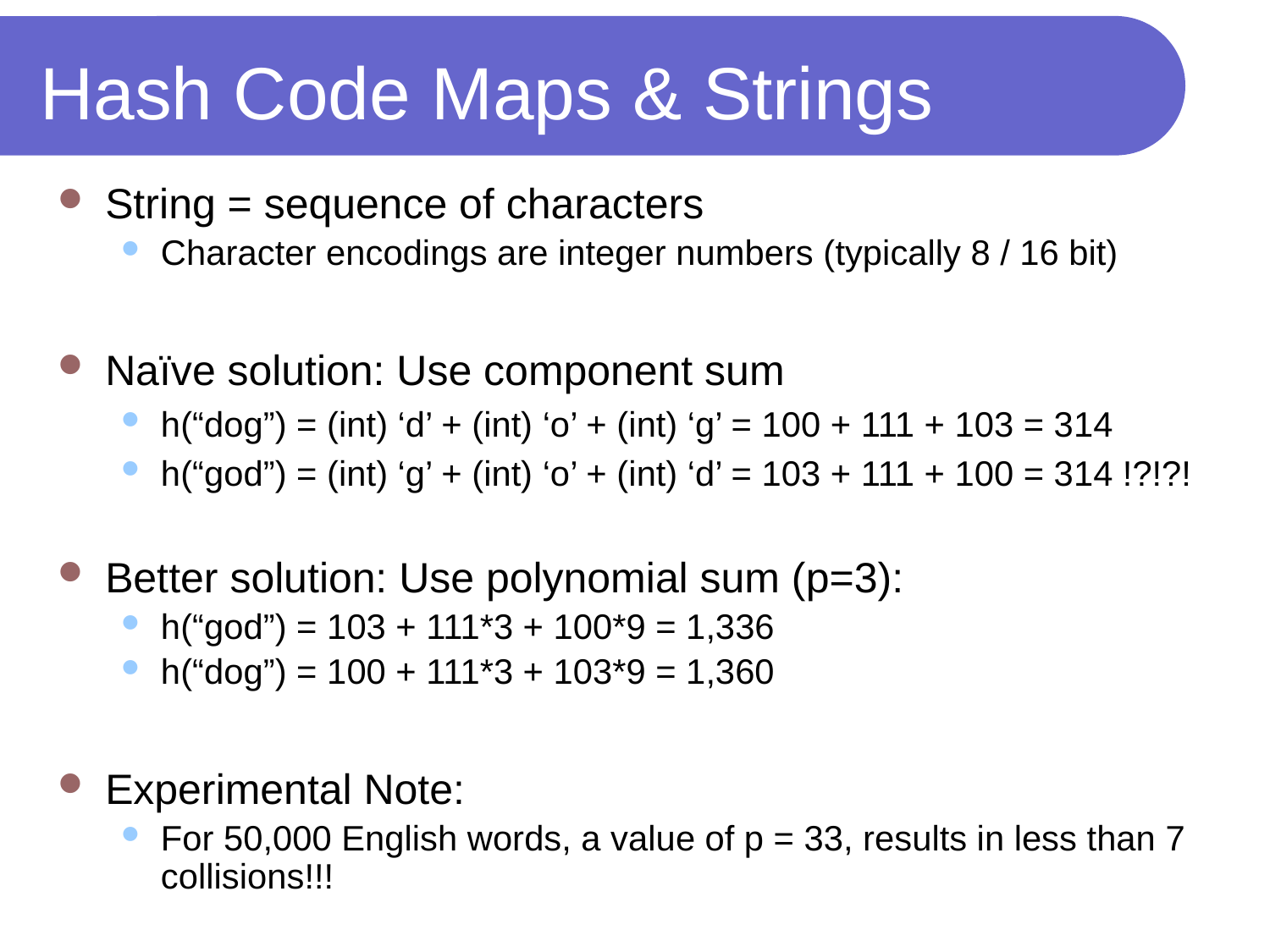

# Hash Code Maps & Strings
String = sequence of characters
Character encodings are integer numbers (typically 8 / 16 bit)

Naïve solution: Use component sum
h(“dog”) = (int) ‘d’ + (int) ‘o’ + (int) ‘g’ = 100 + 111 + 103 = 314
h(“god”) = (int) ‘g’ + (int) ‘o’ + (int) ‘d’ = 103 + 111 + 100 = 314 !?!?!

Better solution: Use polynomial sum (p=3):
h(“god”) = 103 + 111*3 + 100*9 = 1,336
h(“dog”) = 100 + 111*3 + 103*9 = 1,360

Experimental Note:
For 50,000 English words, a value of p = 33, results in less than 7 collisions!!!